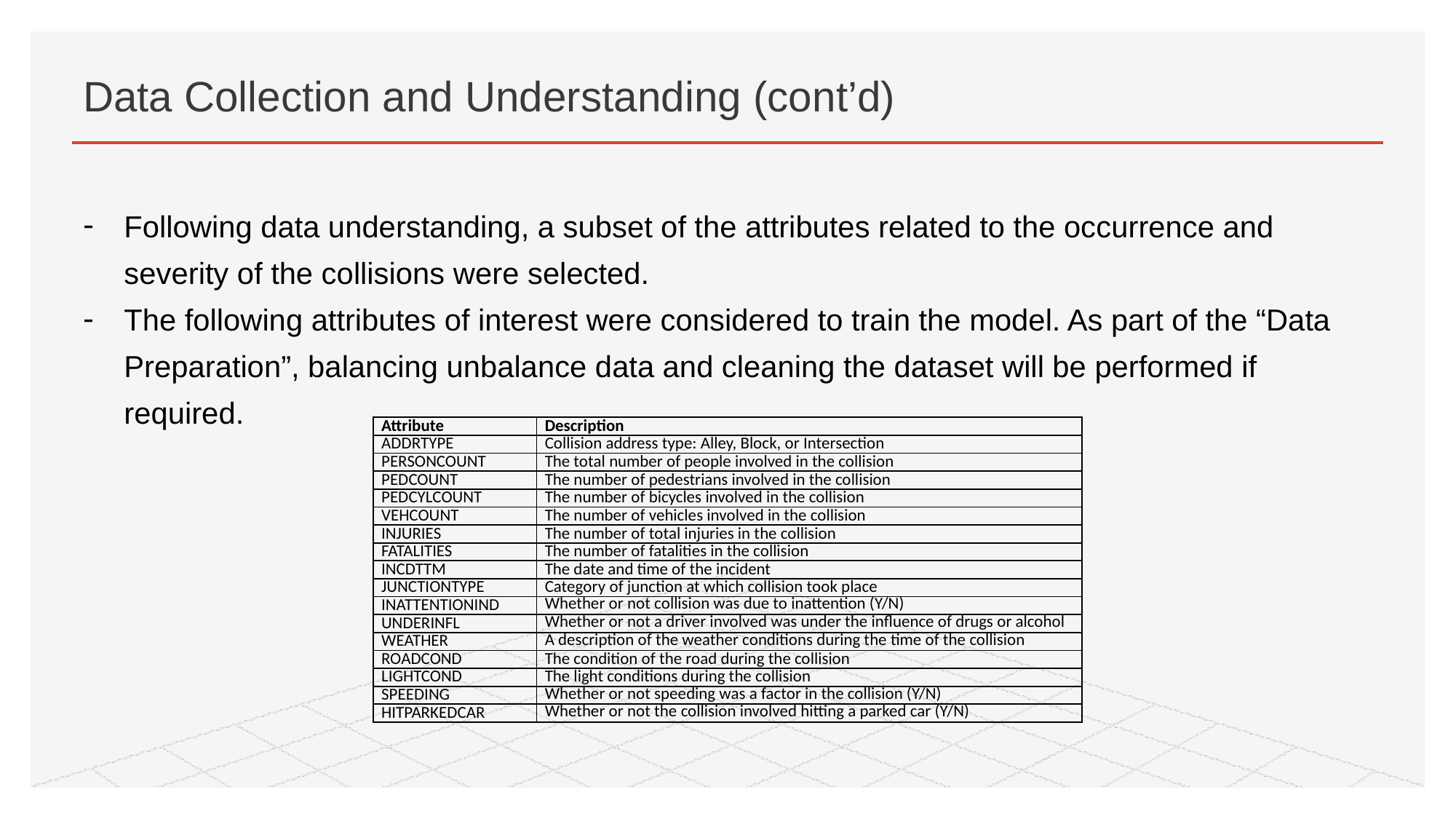

# Data Collection and Understanding (cont’d)
Following data understanding, a subset of the attributes related to the occurrence and severity of the collisions were selected.
The following attributes of interest were considered to train the model. As part of the “Data Preparation”, balancing unbalance data and cleaning the dataset will be performed if required.

| Attribute | Description |
| --- | --- |
| ADDRTYPE | Collision address type: Alley, Block, or Intersection |
| PERSONCOUNT | The total number of people involved in the collision |
| PEDCOUNT | The number of pedestrians involved in the collision |
| PEDCYLCOUNT | The number of bicycles involved in the collision |
| VEHCOUNT | The number of vehicles involved in the collision |
| INJURIES | The number of total injuries in the collision |
| FATALITIES | The number of fatalities in the collision |
| INCDTTM | The date and time of the incident |
| JUNCTIONTYPE | Category of junction at which collision took place |
| INATTENTIONIND | Whether or not collision was due to inattention (Y/N) |
| UNDERINFL | Whether or not a driver involved was under the influence of drugs or alcohol |
| WEATHER | A description of the weather conditions during the time of the collision |
| ROADCOND | The condition of the road during the collision |
| LIGHTCOND | The light conditions during the collision |
| SPEEDING | Whether or not speeding was a factor in the collision (Y/N) |
| HITPARKEDCAR | Whether or not the collision involved hitting a parked car (Y/N) |